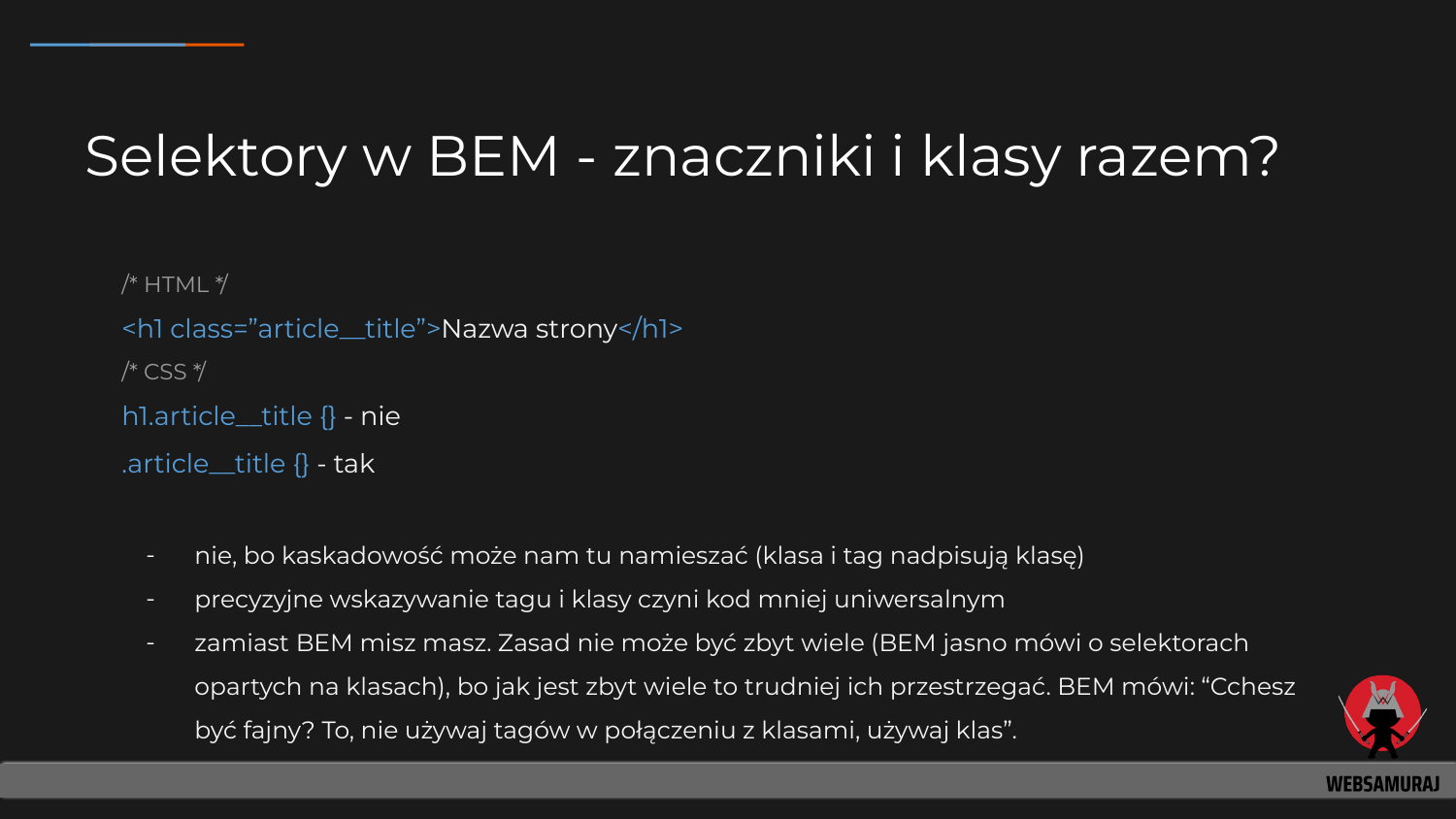

# Selektory w BEM - znaczniki i klasy razem?
/* HTML */
<h1 class=”article__title”>Nazwa strony</h1>
/* CSS */
h1.article__title {} - nie
.article__title {} - tak

nie, bo kaskadowość może nam tu namieszać (klasa i tag nadpisują klasę)
precyzyjne wskazywanie tagu i klasy czyni kod mniej uniwersalnym
zamiast BEM misz masz. Zasad nie może być zbyt wiele (BEM jasno mówi o selektorach opartych na klasach), bo jak jest zbyt wiele to trudniej ich przestrzegać. BEM mówi: “Cchesz być fajny? To, nie używaj tagów w połączeniu z klasami, używaj klas”.